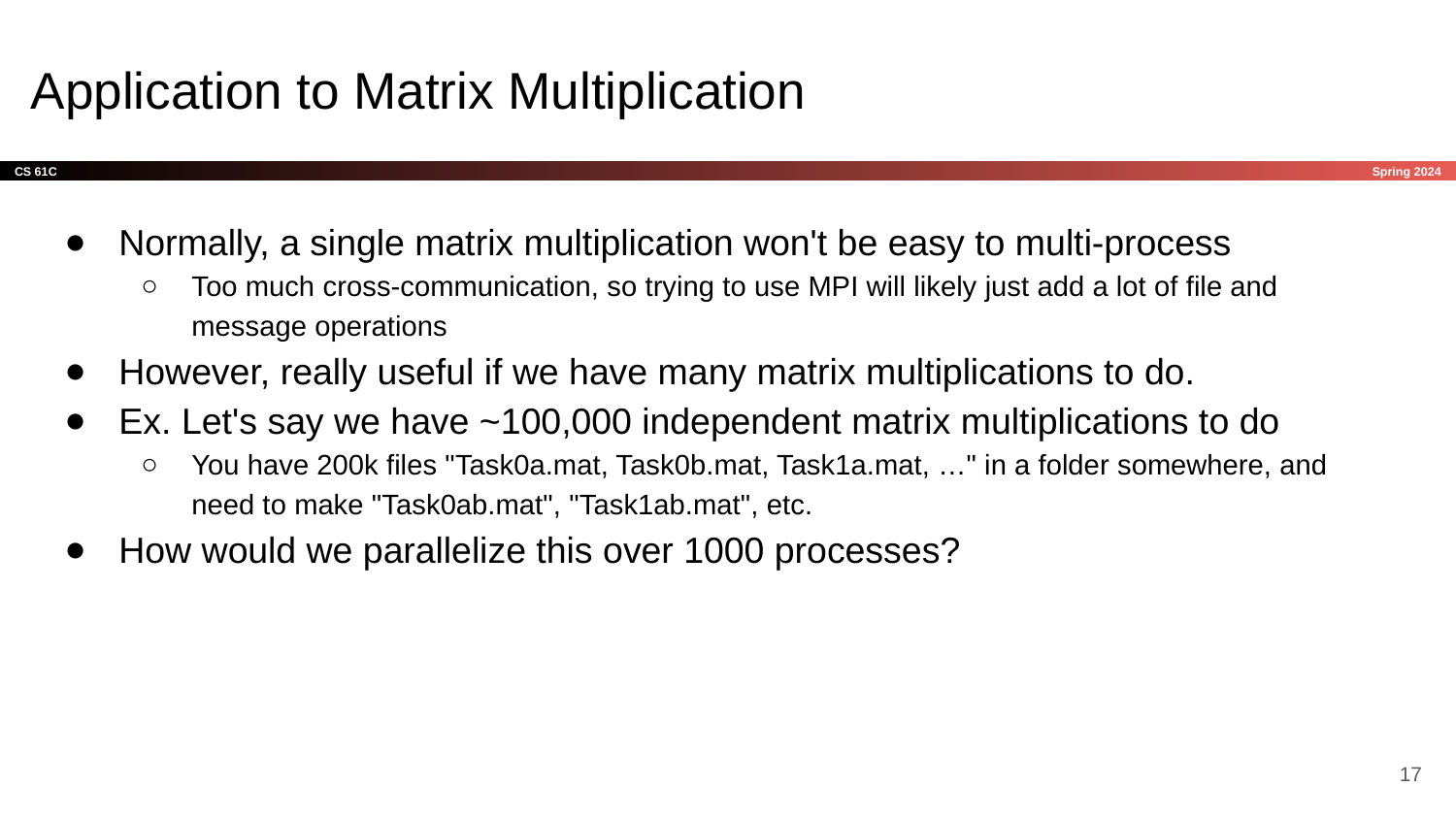

# Application to Matrix Multiplication
Normally, a single matrix multiplication won't be easy to multi-process
Too much cross-communication, so trying to use MPI will likely just add a lot of file and message operations
However, really useful if we have many matrix multiplications to do.
Ex. Let's say we have ~100,000 independent matrix multiplications to do
You have 200k files "Task0a.mat, Task0b.mat, Task1a.mat, …" in a folder somewhere, and need to make "Task0ab.mat", "Task1ab.mat", etc.
How would we parallelize this over 1000 processes?
17